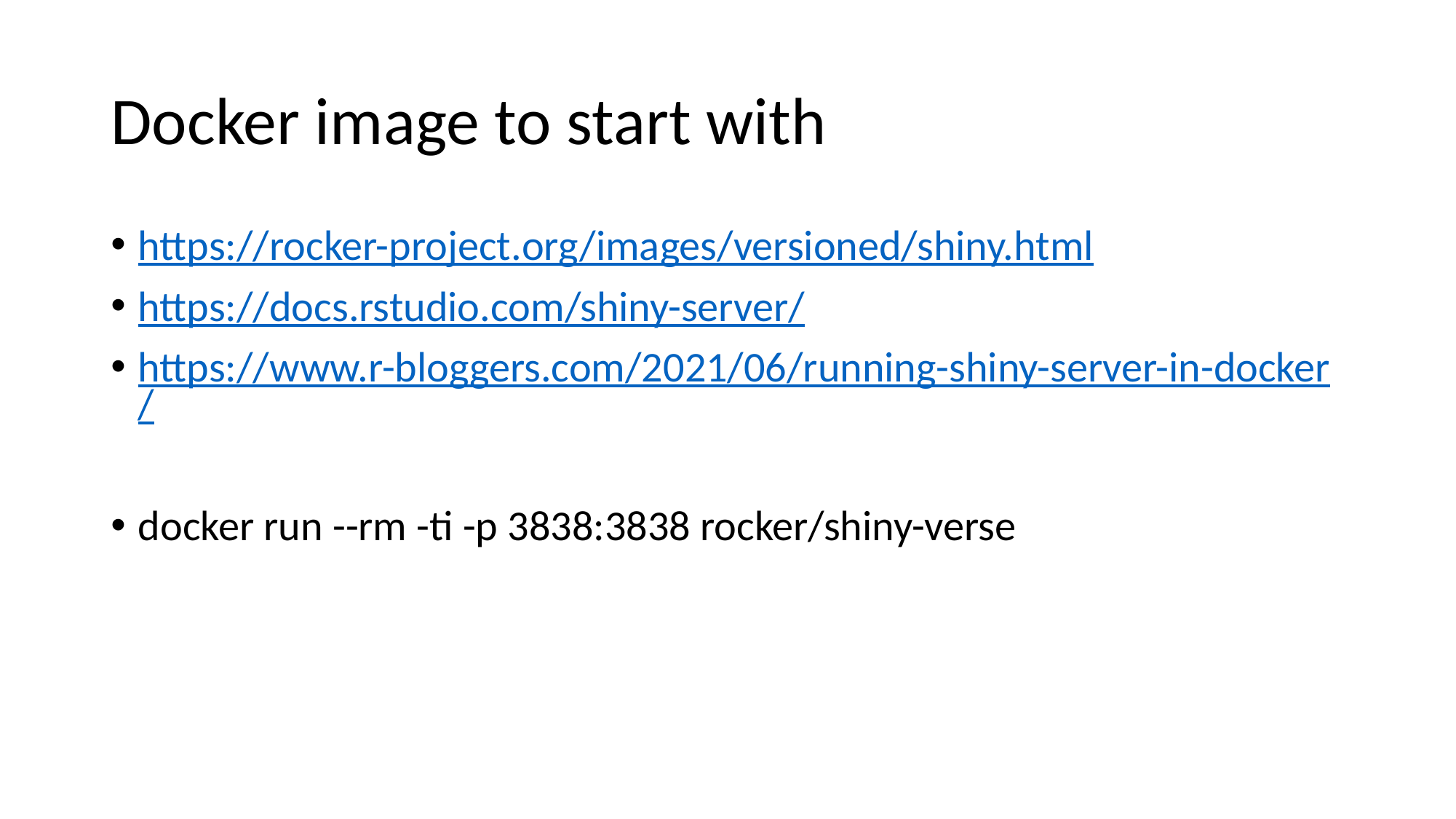

# Docker image to start with
https://rocker-project.org/images/versioned/shiny.html
https://docs.rstudio.com/shiny-server/
https://www.r-bloggers.com/2021/06/running-shiny-server-in-docker/

docker run --rm -ti -p 3838:3838 rocker/shiny-verse